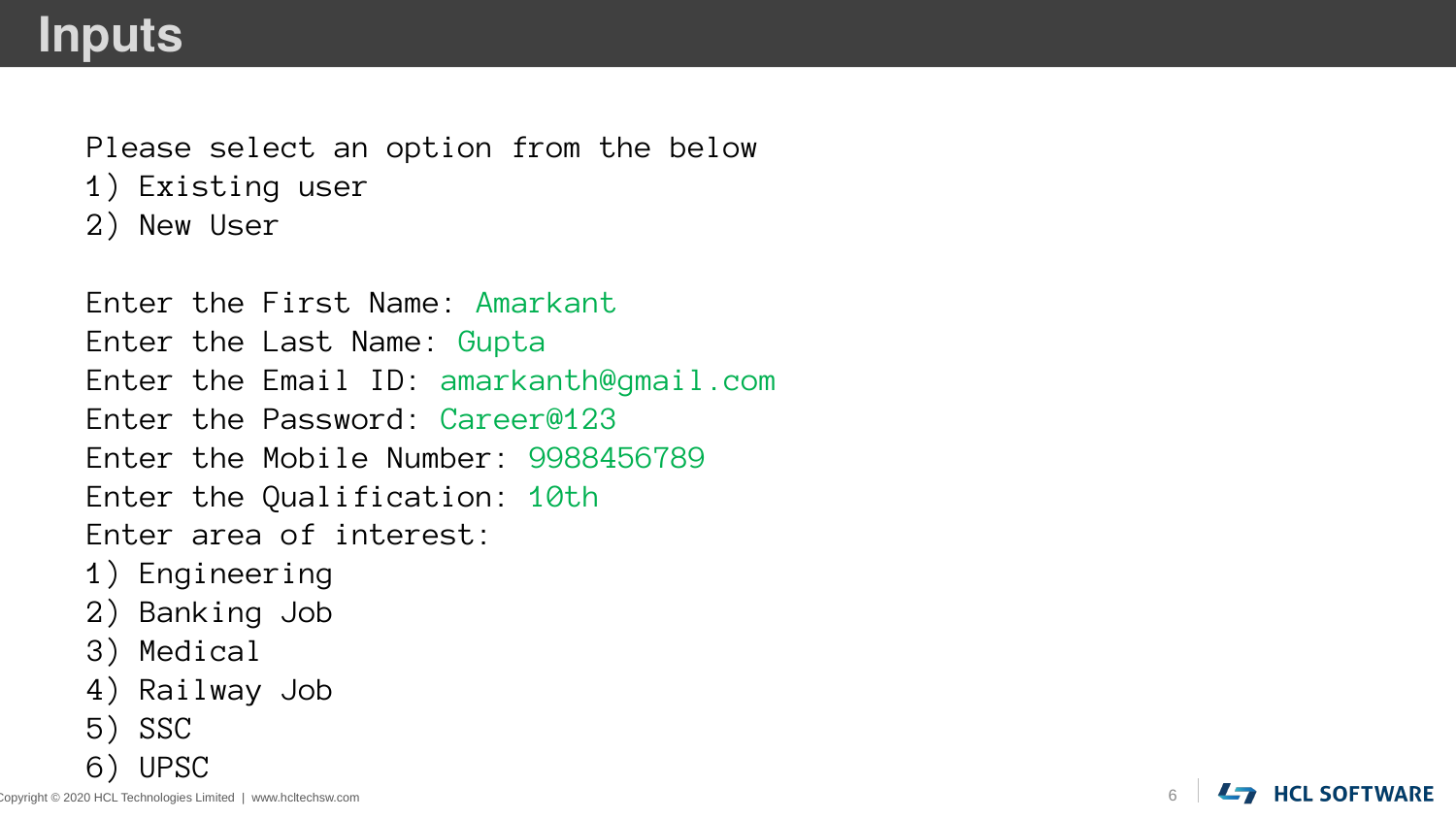

# Inputs
Please select an option from the below
1) Existing user
2) New User

Enter the First Name: Amarkant
Enter the Last Name: Gupta
Enter the Email ID: amarkanth@gmail.com
Enter the Password: Career@123
Enter the Mobile Number: 9988456789
Enter the Qualification: 10th
Enter area of interest:
1) Engineering
2) Banking Job
3) Medical
4) Railway Job
5) SSC
6) UPSC